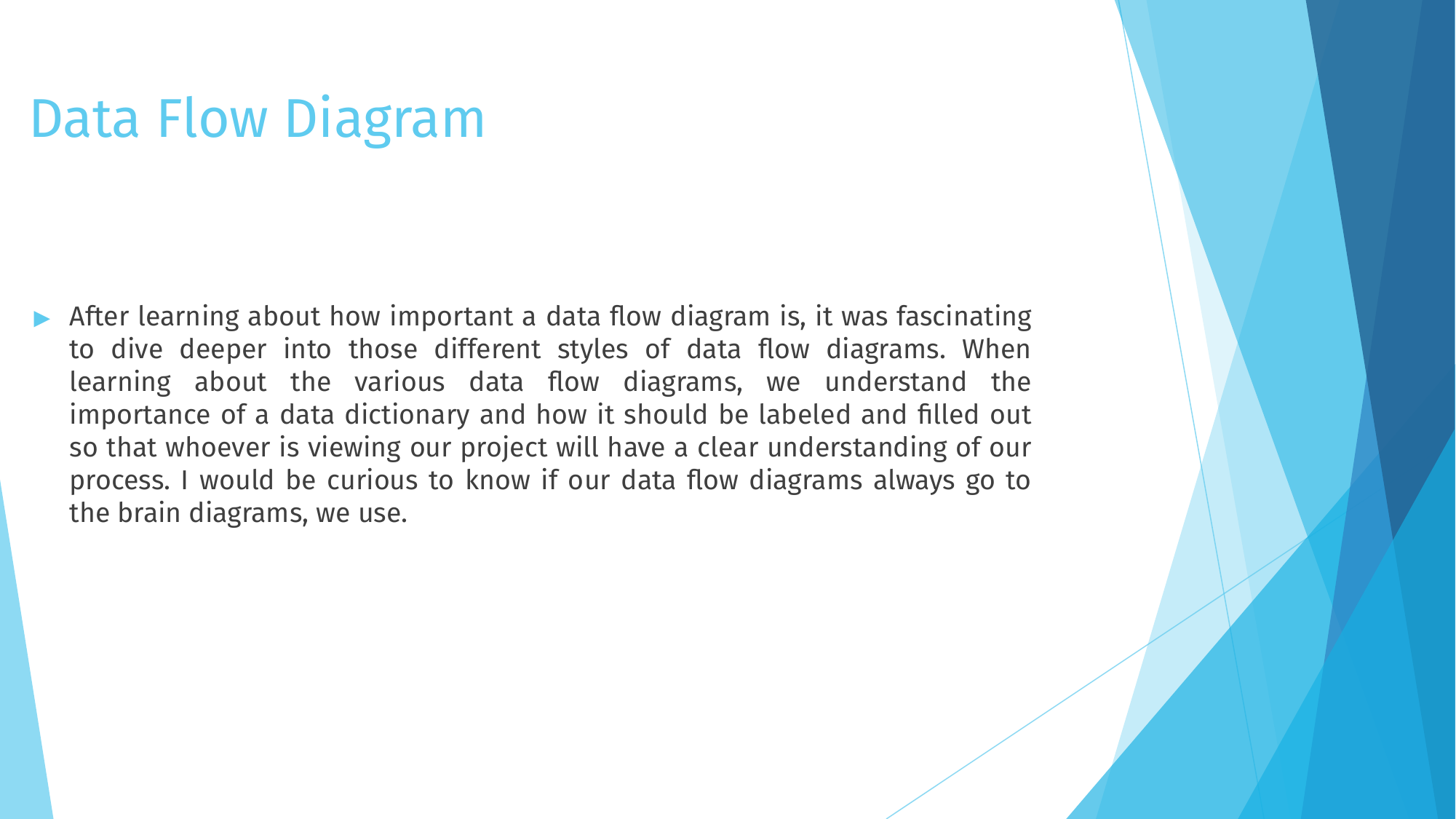

# Data Flow Diagram
After learning about how important a data flow diagram is, it was fascinating to dive deeper into those different styles of data flow diagrams. When learning about the various data flow diagrams, we understand the importance of a data dictionary and how it should be labeled and filled out so that whoever is viewing our project will have a clear understanding of our process. I would be curious to know if our data flow diagrams always go to the brain diagrams, we use.